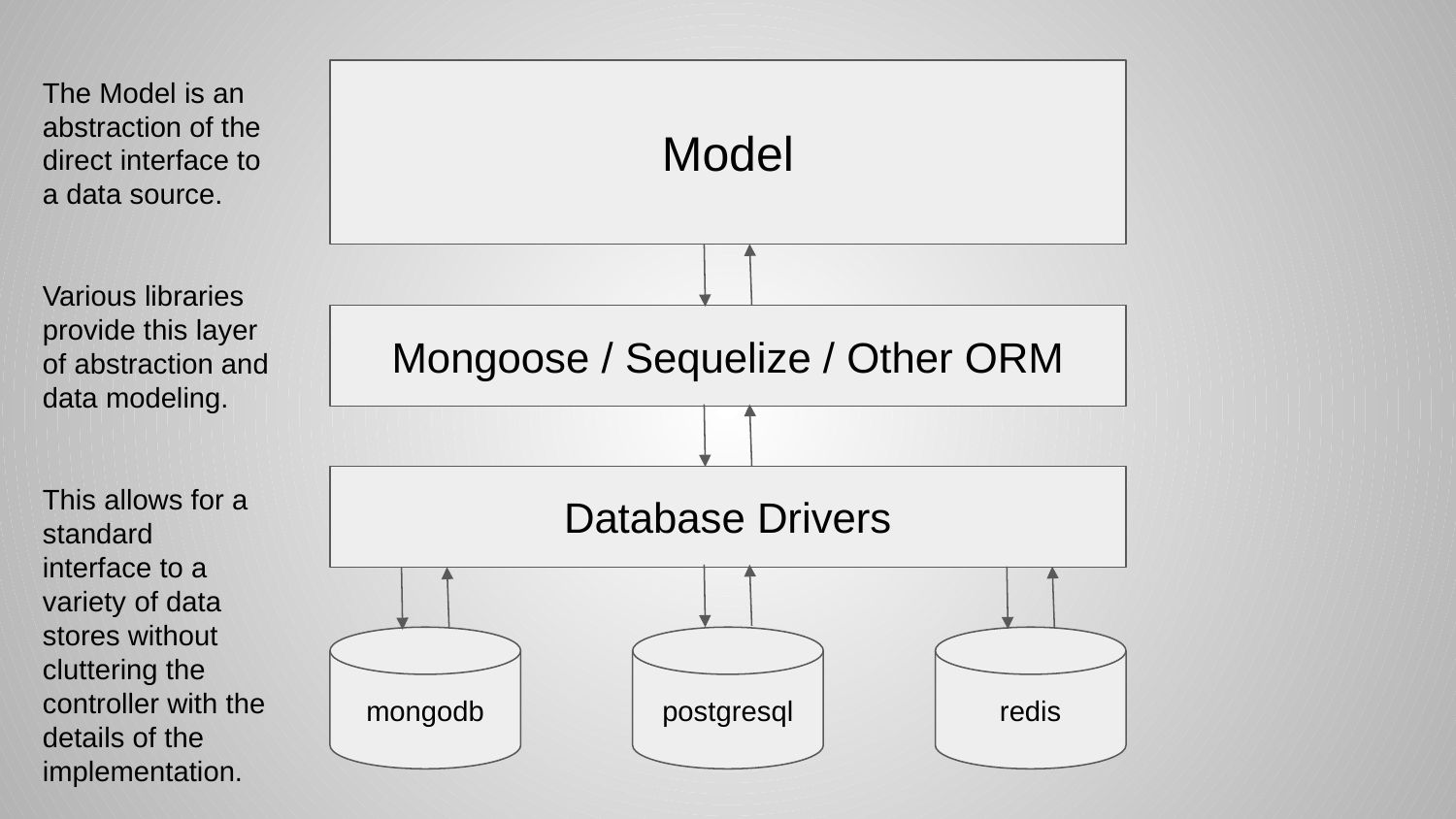

The Model is an abstraction of the direct interface to a data source.

Various libraries provide this layer of abstraction and data modeling.

This allows for a standard interface to a variety of data stores without cluttering the controller with the details of the implementation.
Model
Mongoose / Sequelize / Other ORM
Database Drivers
mongodb
postgresql
redis